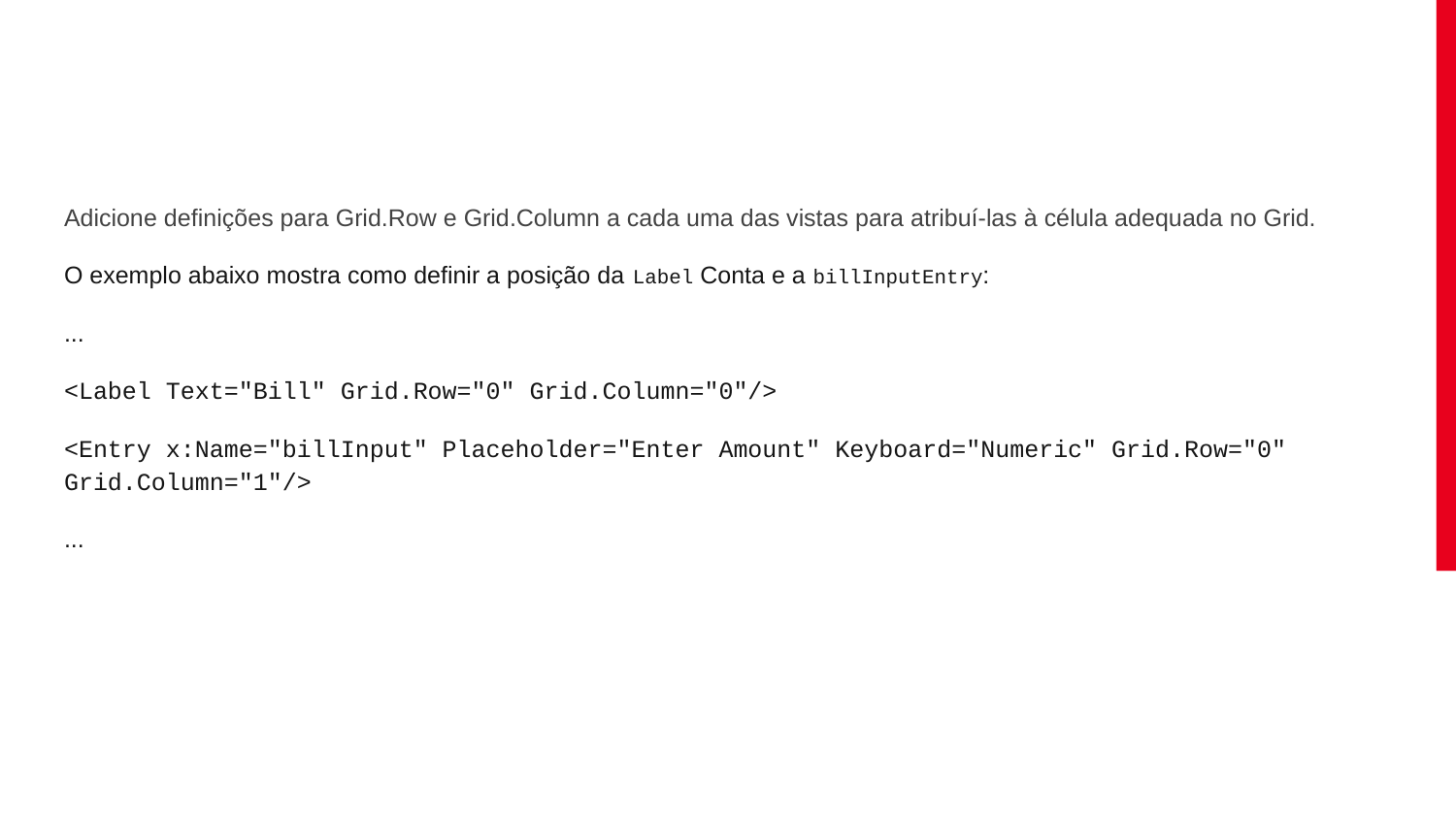

#
Adicione definições para Grid.Row e Grid.Column a cada uma das vistas para atribuí-las à célula adequada no Grid.
O exemplo abaixo mostra como definir a posição da Label Conta e a billInputEntry:
...
<Label Text="Bill" Grid.Row="0" Grid.Column="0"/>
<Entry x:Name="billInput" Placeholder="Enter Amount" Keyboard="Numeric" Grid.Row="0" Grid.Column="1"/>
...